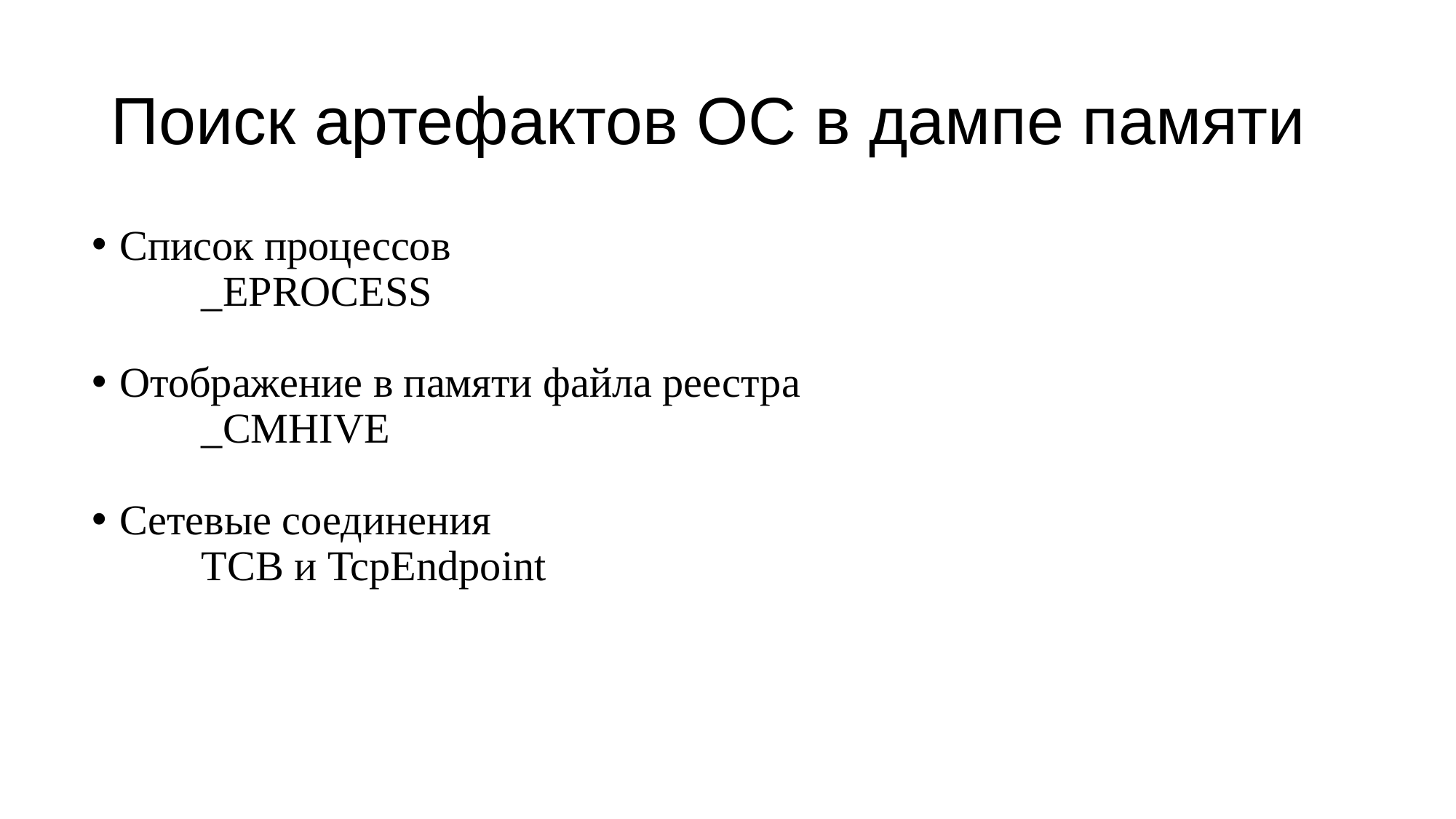

# Поиск артефактов ОС в дампе памяти
Список процессов
	_EPROCESS

Отображение в памяти файла реестра
	_CMHIVE

Сетевые соединения
	TCB и TcpEndpoint